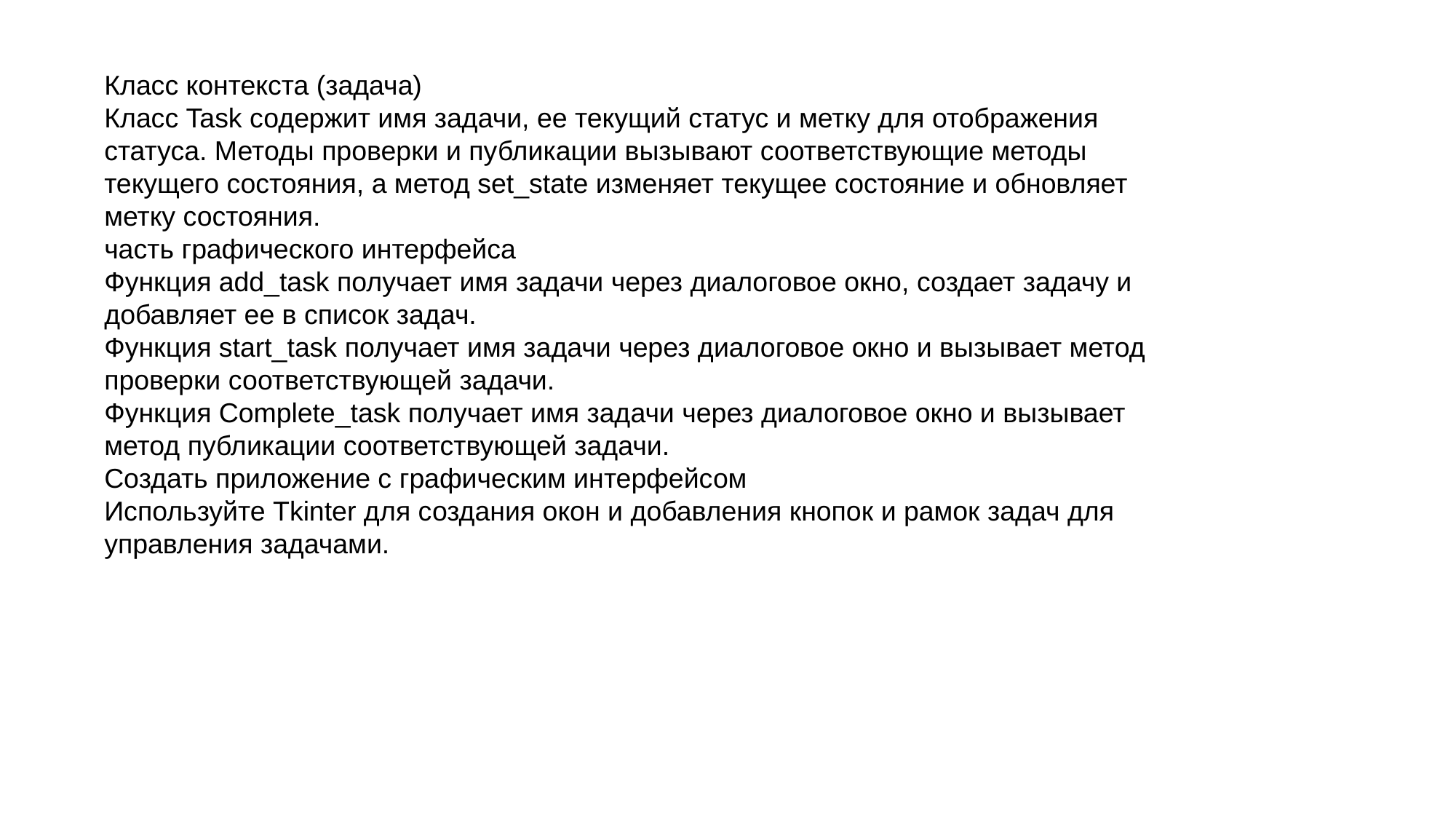

Класс контекста (задача)
Класс Task содержит имя задачи, ее текущий статус и метку для отображения статуса. Методы проверки и публикации вызывают соответствующие методы текущего состояния, а метод set_state изменяет текущее состояние и обновляет метку состояния.
часть графического интерфейса
Функция add_task получает имя задачи через диалоговое окно, создает задачу и добавляет ее в список задач.
Функция start_task получает имя задачи через диалоговое окно и вызывает метод проверки соответствующей задачи.
Функция Complete_task получает имя задачи через диалоговое окно и вызывает метод публикации соответствующей задачи.
Создать приложение с графическим интерфейсом
Используйте Tkinter для создания окон и добавления кнопок и рамок задач для управления задачами.